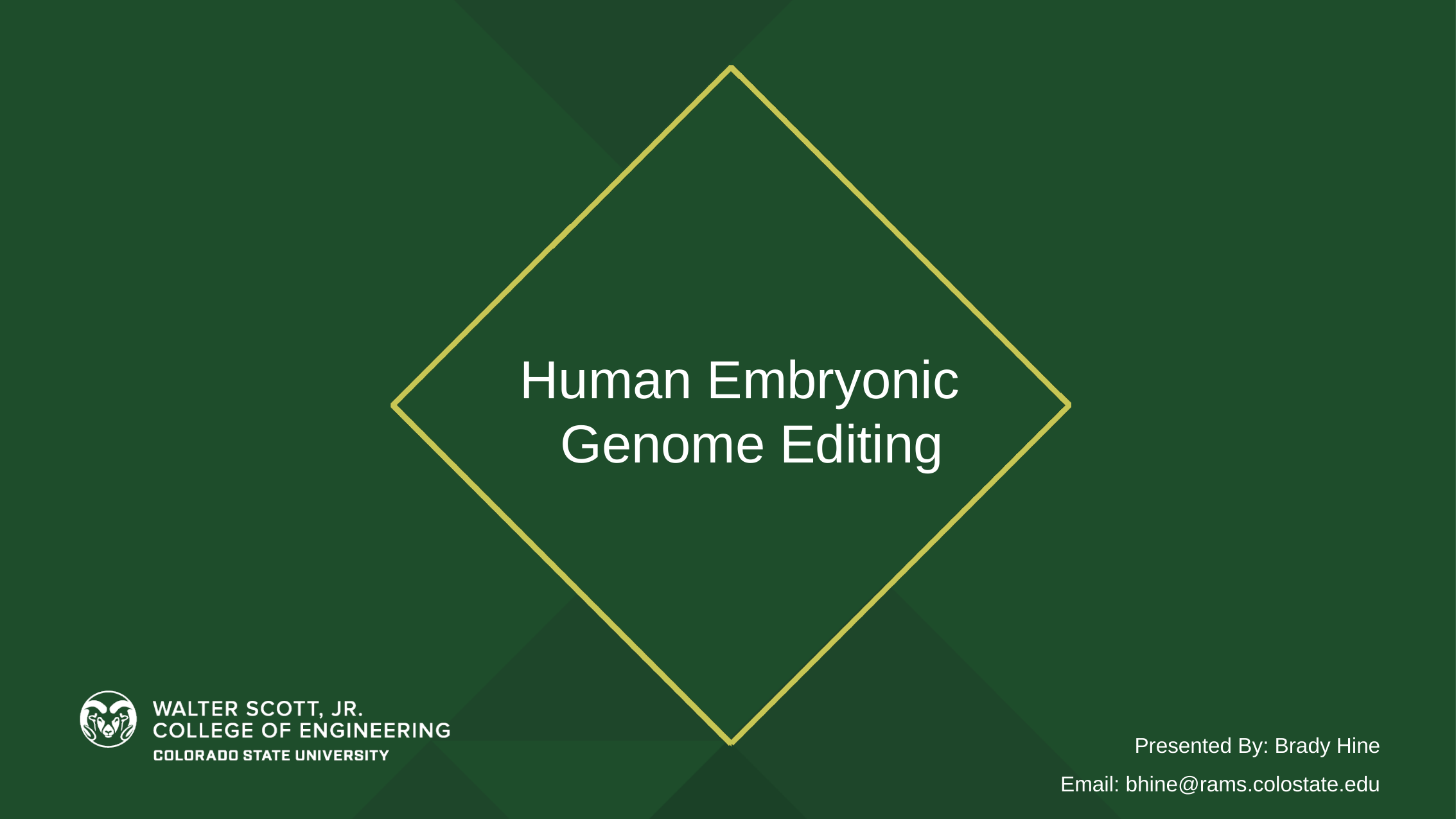

Human Embryonic Genome Editing
Presented By: Brady Hine
Email: bhine@rams.colostate.edu